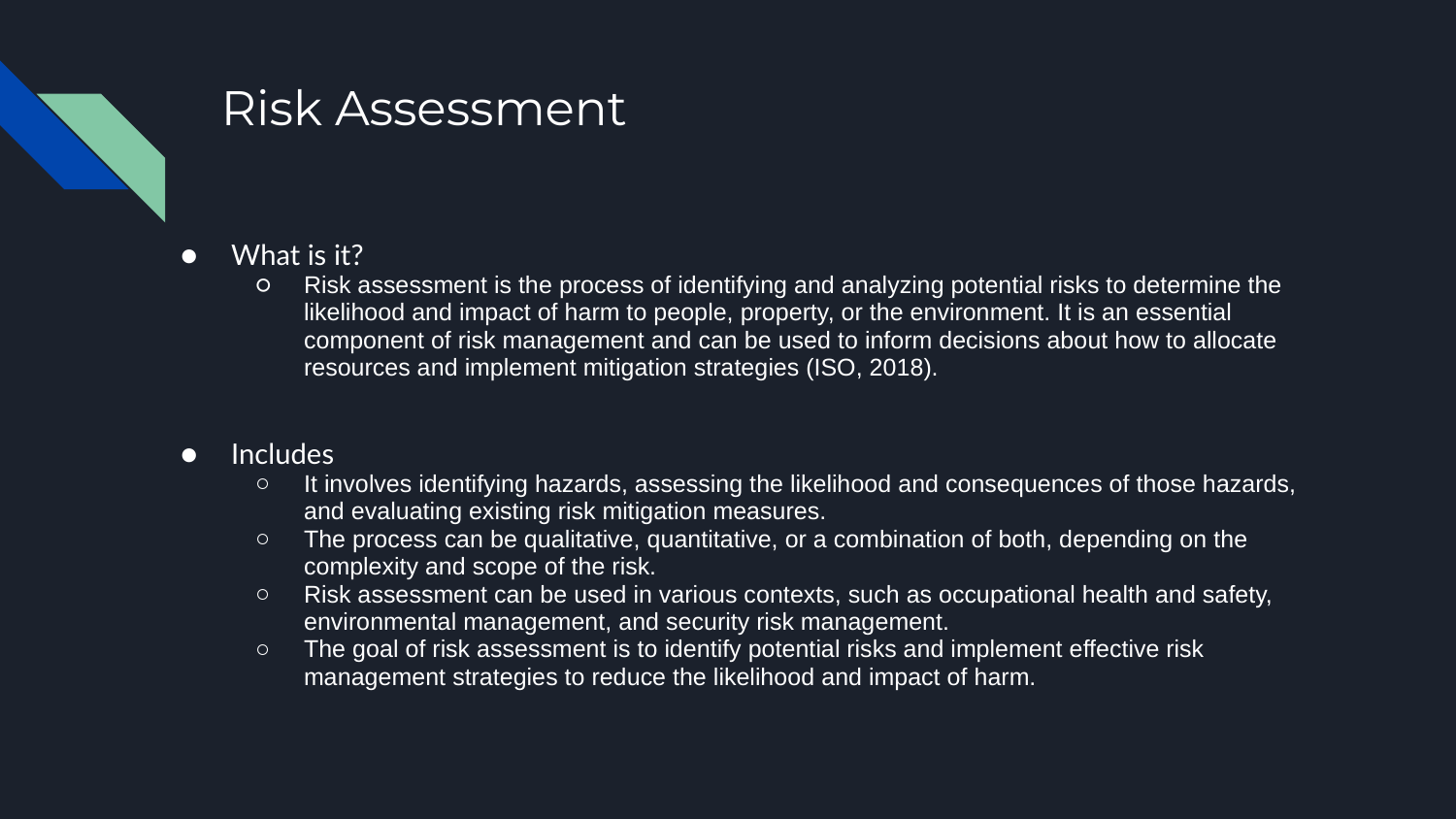

# Risk Assessment
What is it?
Risk assessment is the process of identifying and analyzing potential risks to determine the likelihood and impact of harm to people, property, or the environment. It is an essential component of risk management and can be used to inform decisions about how to allocate resources and implement mitigation strategies (ISO, 2018).

Includes
It involves identifying hazards, assessing the likelihood and consequences of those hazards, and evaluating existing risk mitigation measures.
The process can be qualitative, quantitative, or a combination of both, depending on the complexity and scope of the risk.
Risk assessment can be used in various contexts, such as occupational health and safety, environmental management, and security risk management.
The goal of risk assessment is to identify potential risks and implement effective risk management strategies to reduce the likelihood and impact of harm.